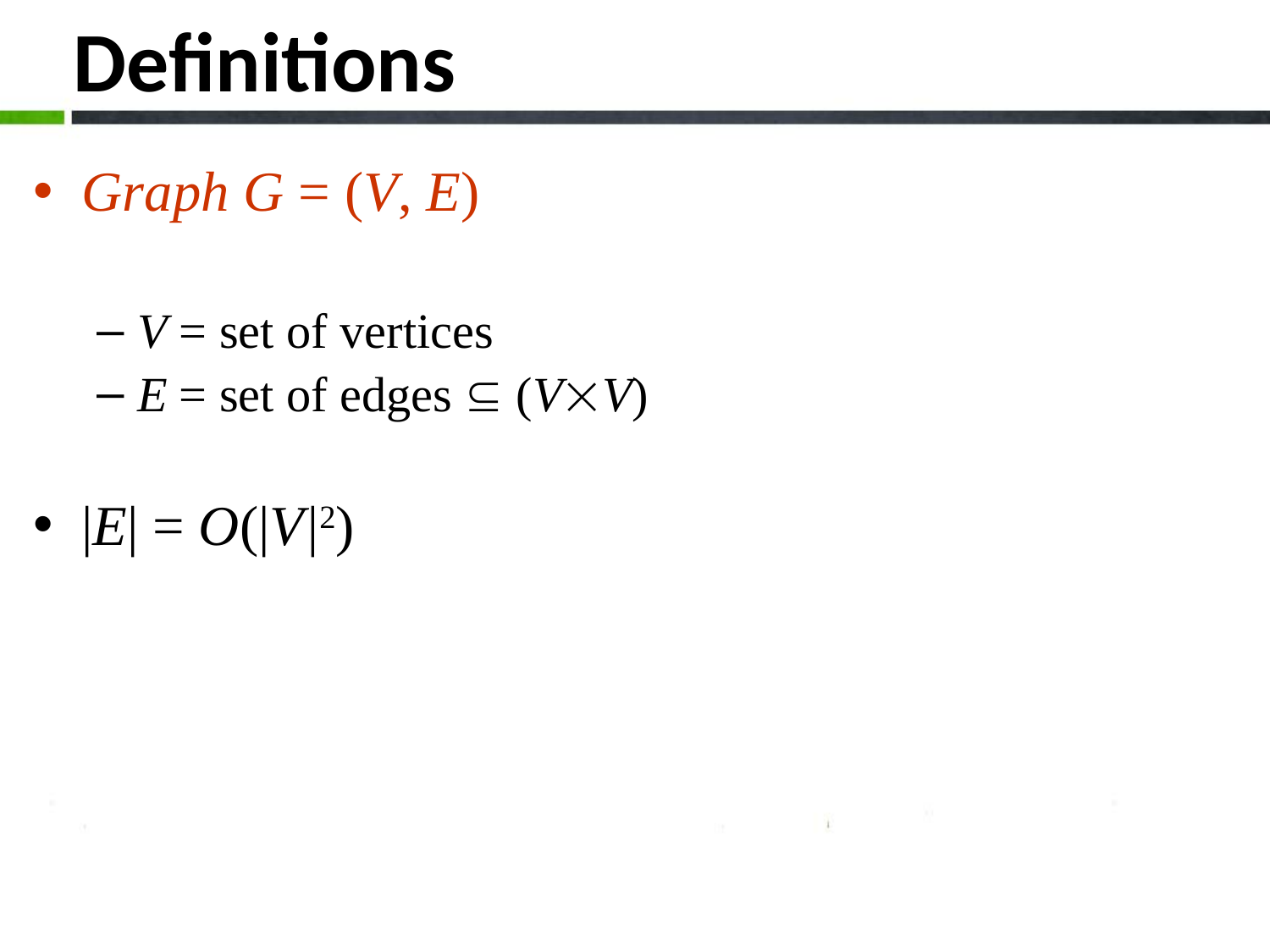

# Definitions
Graph G = (V, E)

V = set of vertices
E = set of edges ⊆ (V×V)

|E| = O(|V|2)